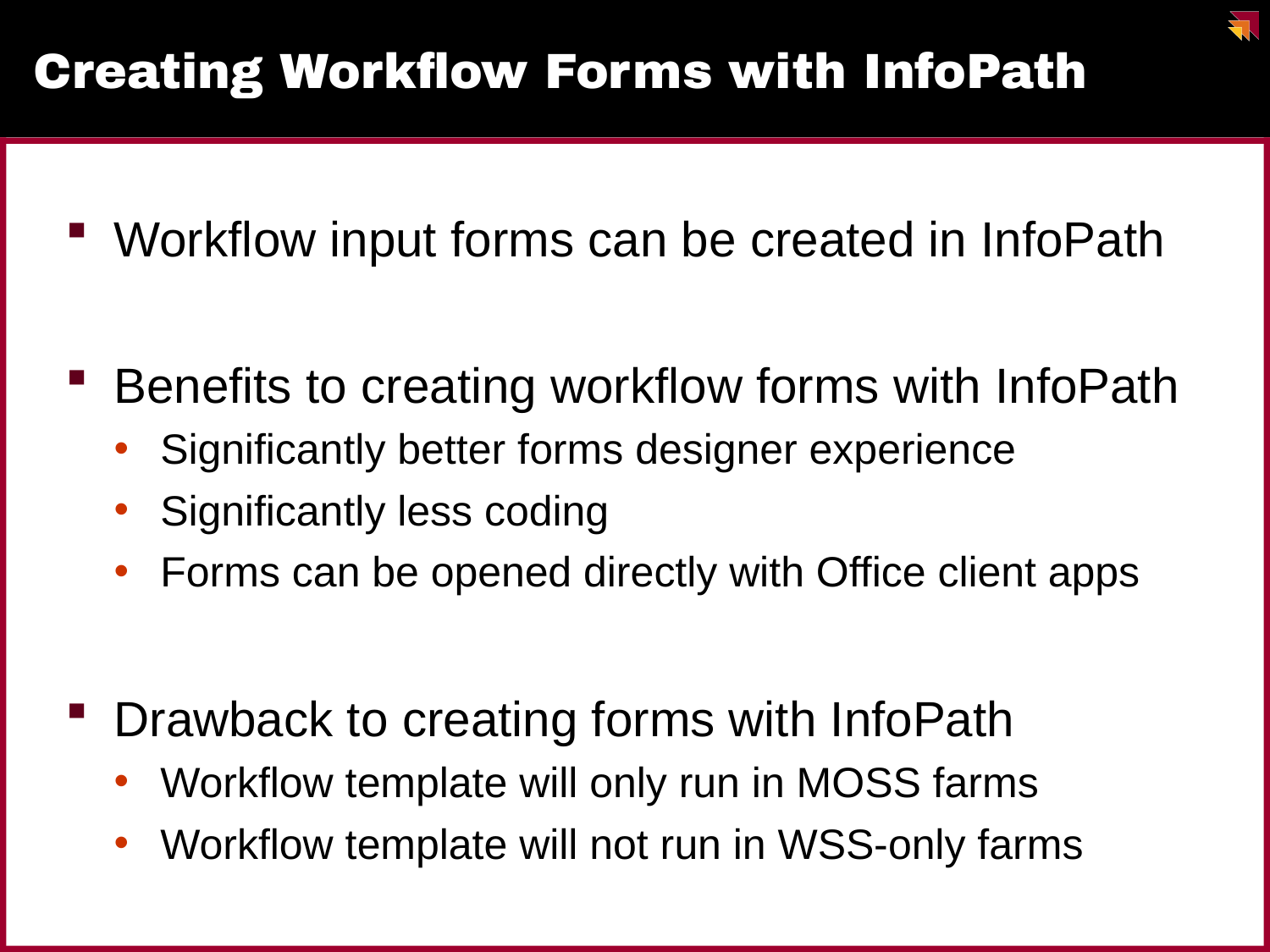

# Creating Workflow Forms with InfoPath
Workflow input forms can be created in InfoPath

Benefits to creating workflow forms with InfoPath
Significantly better forms designer experience
Significantly less coding
Forms can be opened directly with Office client apps

Drawback to creating forms with InfoPath
Workflow template will only run in MOSS farms
Workflow template will not run in WSS-only farms